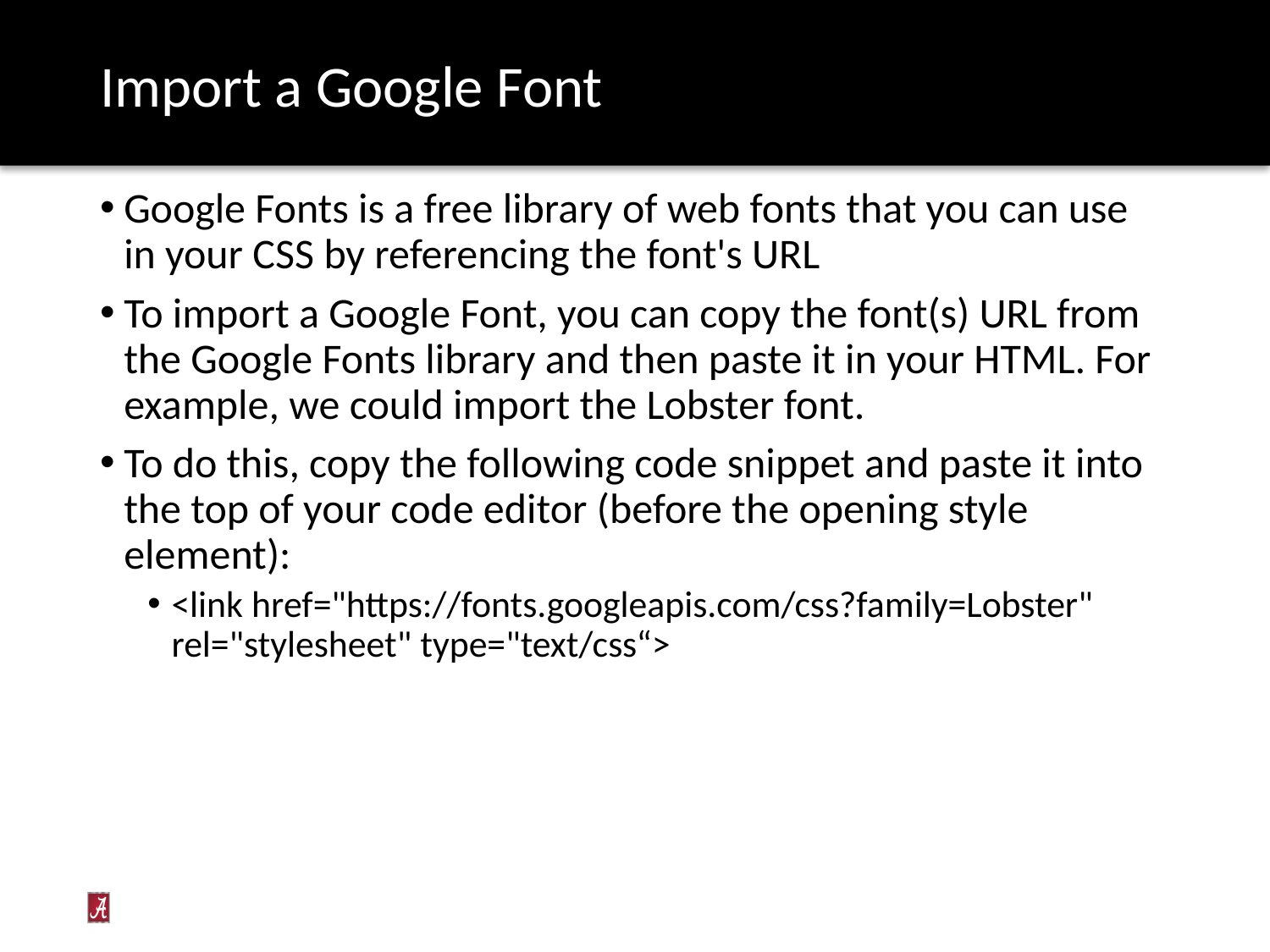

# Import a Google Font
Google Fonts is a free library of web fonts that you can use in your CSS by referencing the font's URL
To import a Google Font, you can copy the font(s) URL from the Google Fonts library and then paste it in your HTML. For example, we could import the Lobster font.
To do this, copy the following code snippet and paste it into the top of your code editor (before the opening style element):
<link href="https://fonts.googleapis.com/css?family=Lobster" rel="stylesheet" type="text/css“>